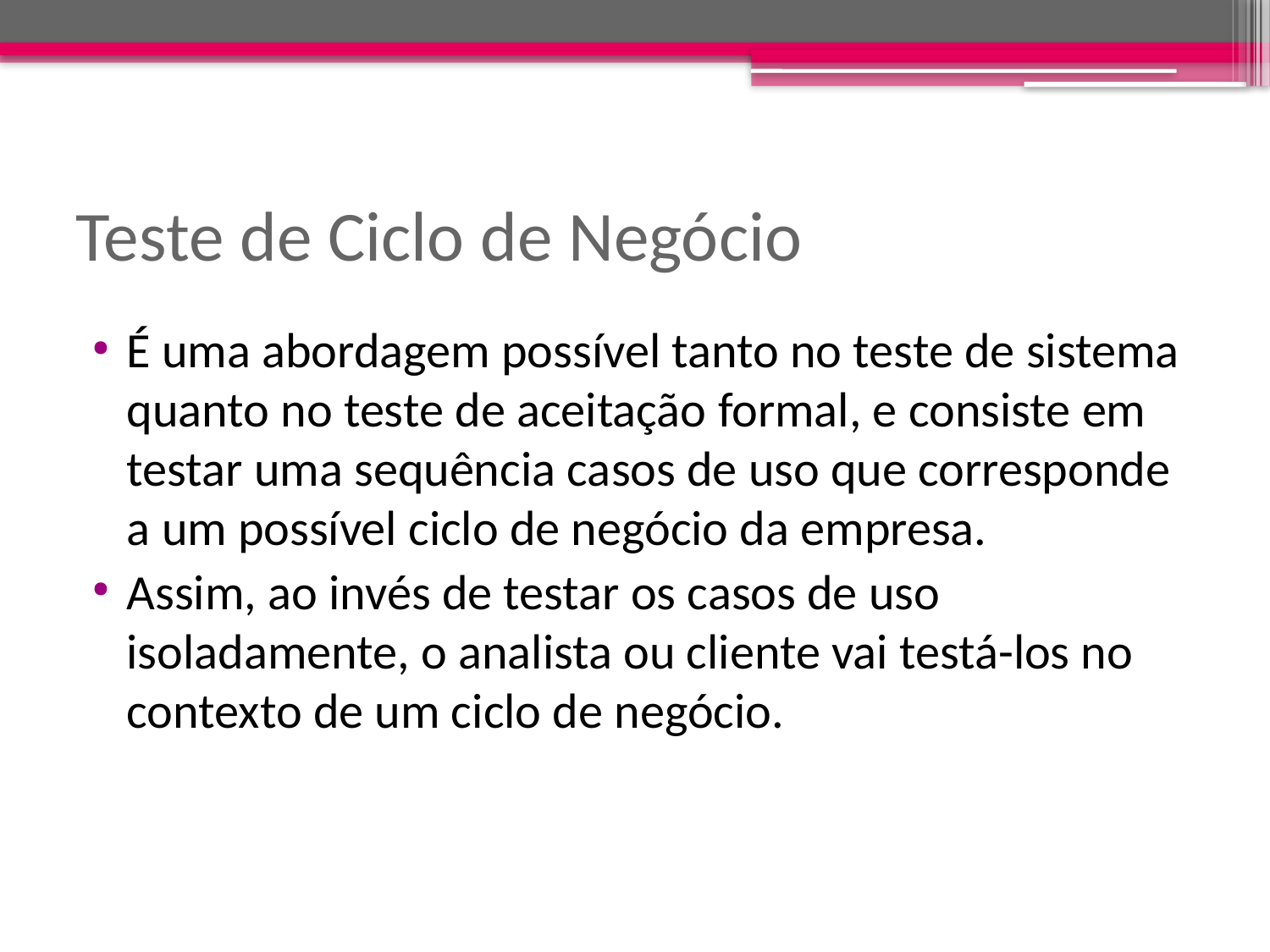

# Teste de Ciclo de Negócio
É uma abordagem possível tanto no teste de sistema quanto no teste de aceitação formal, e consiste em testar uma sequência casos de uso que corresponde a um possível ciclo de negócio da empresa.
Assim, ao invés de testar os casos de uso isoladamente, o analista ou cliente vai testá-los no contexto de um ciclo de negócio.